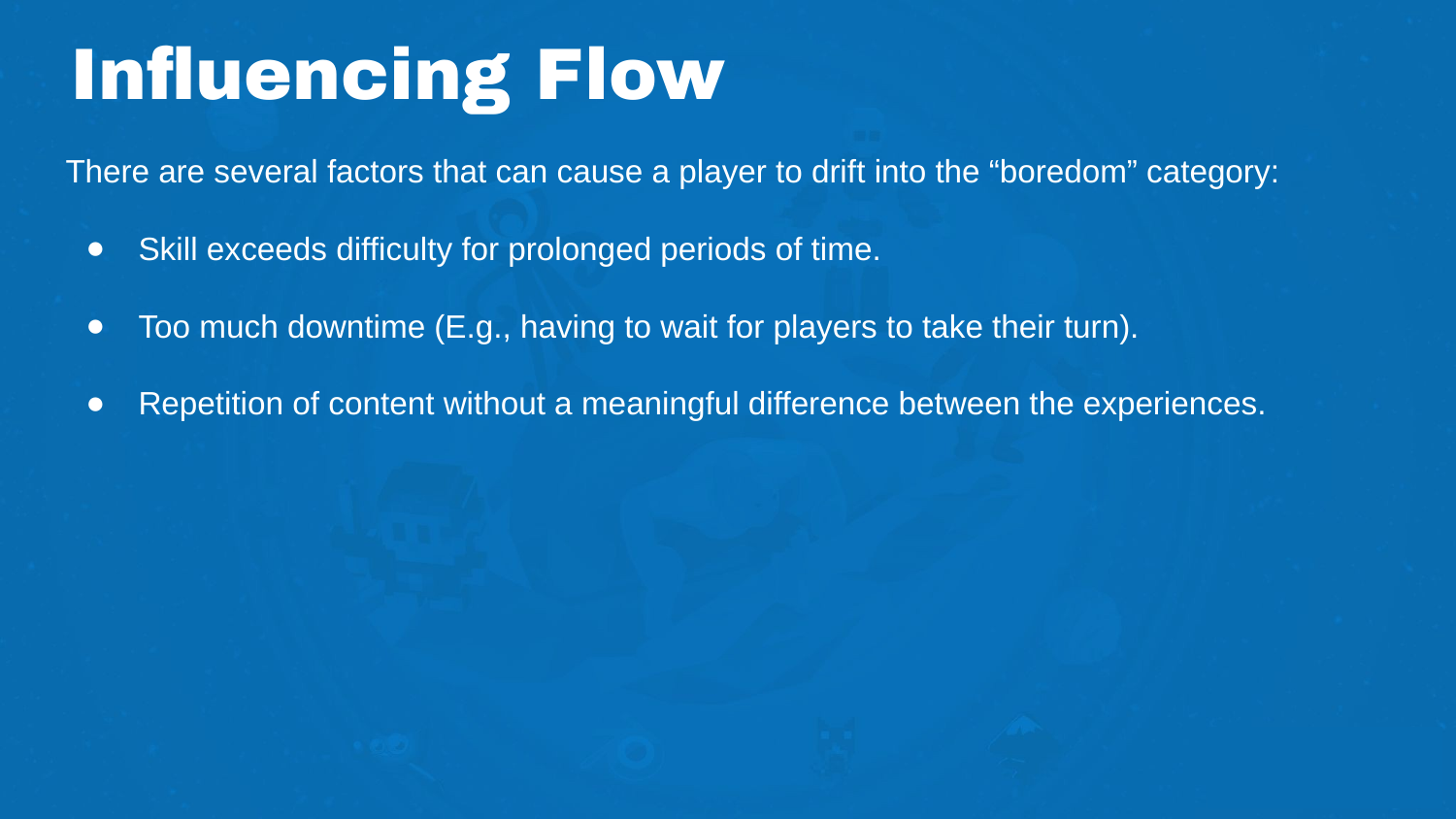

# Influencing Flow
There are several factors that can cause a player to drift into the “boredom” category:

Skill exceeds difficulty for prolonged periods of time.

Too much downtime (E.g., having to wait for players to take their turn).

Repetition of content without a meaningful difference between the experiences.